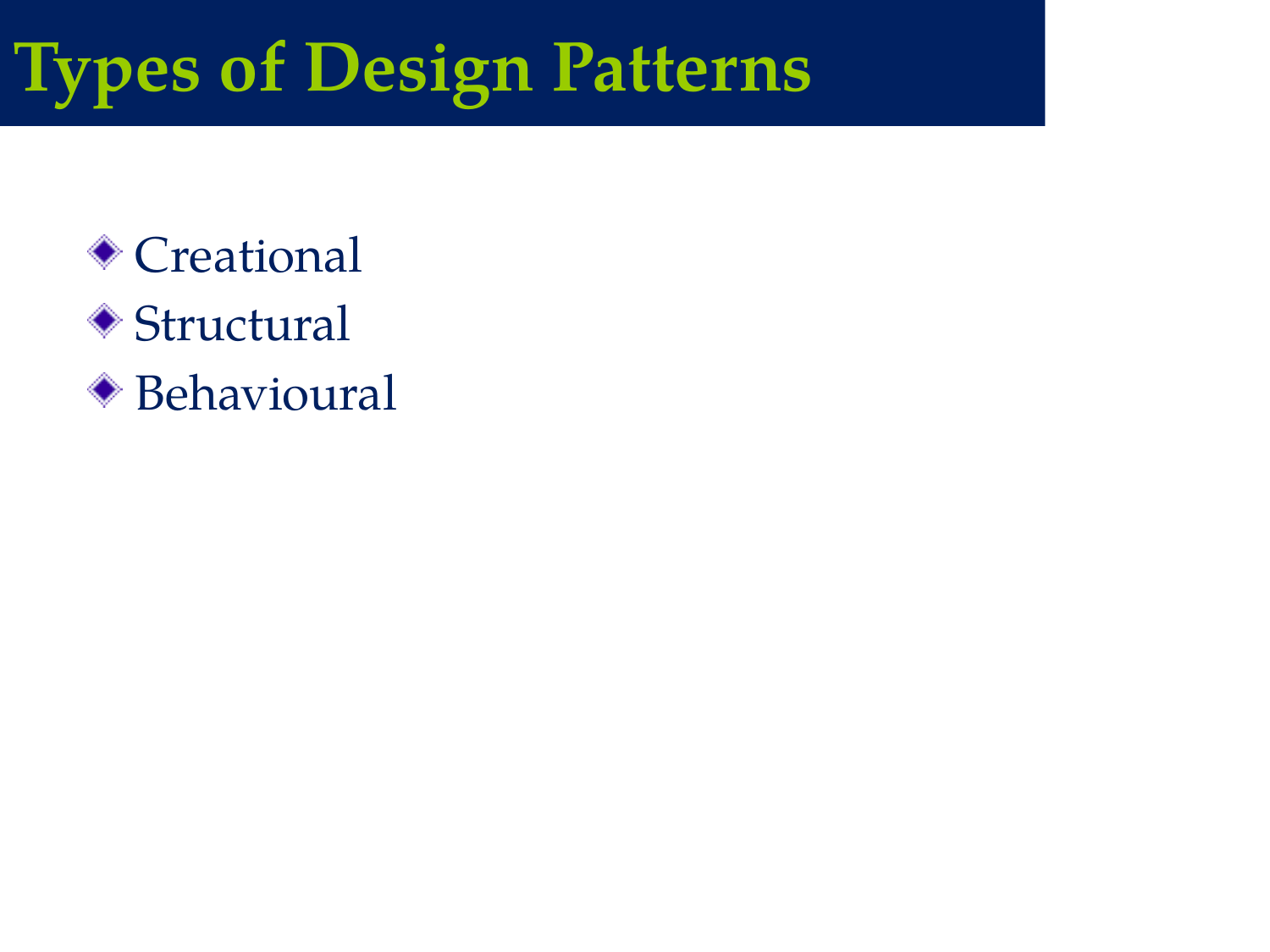

# Types of Design Patterns
Creational
Structural
Behavioural